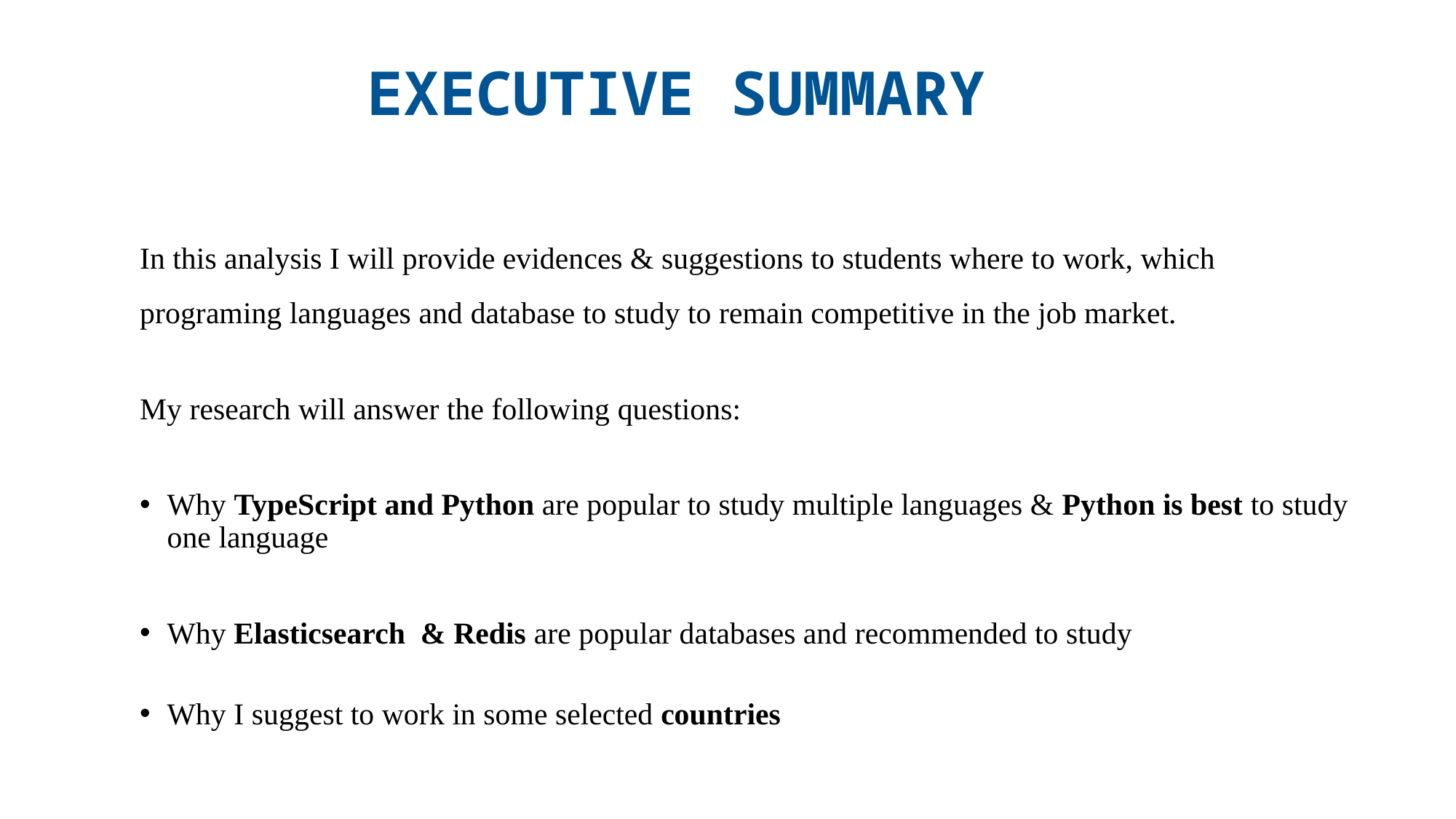

EXECUTIVE SUMMARY
In this analysis I will provide evidences & suggestions to students where to work, which programing languages and database to study to remain competitive in the job market.

My research will answer the following questions:

Why TypeScript and Python are popular to study multiple languages & Python is best to study one language

Why Elasticsearch  & Redis are popular databases and recommended to study
Why I suggest to work in some selected countries